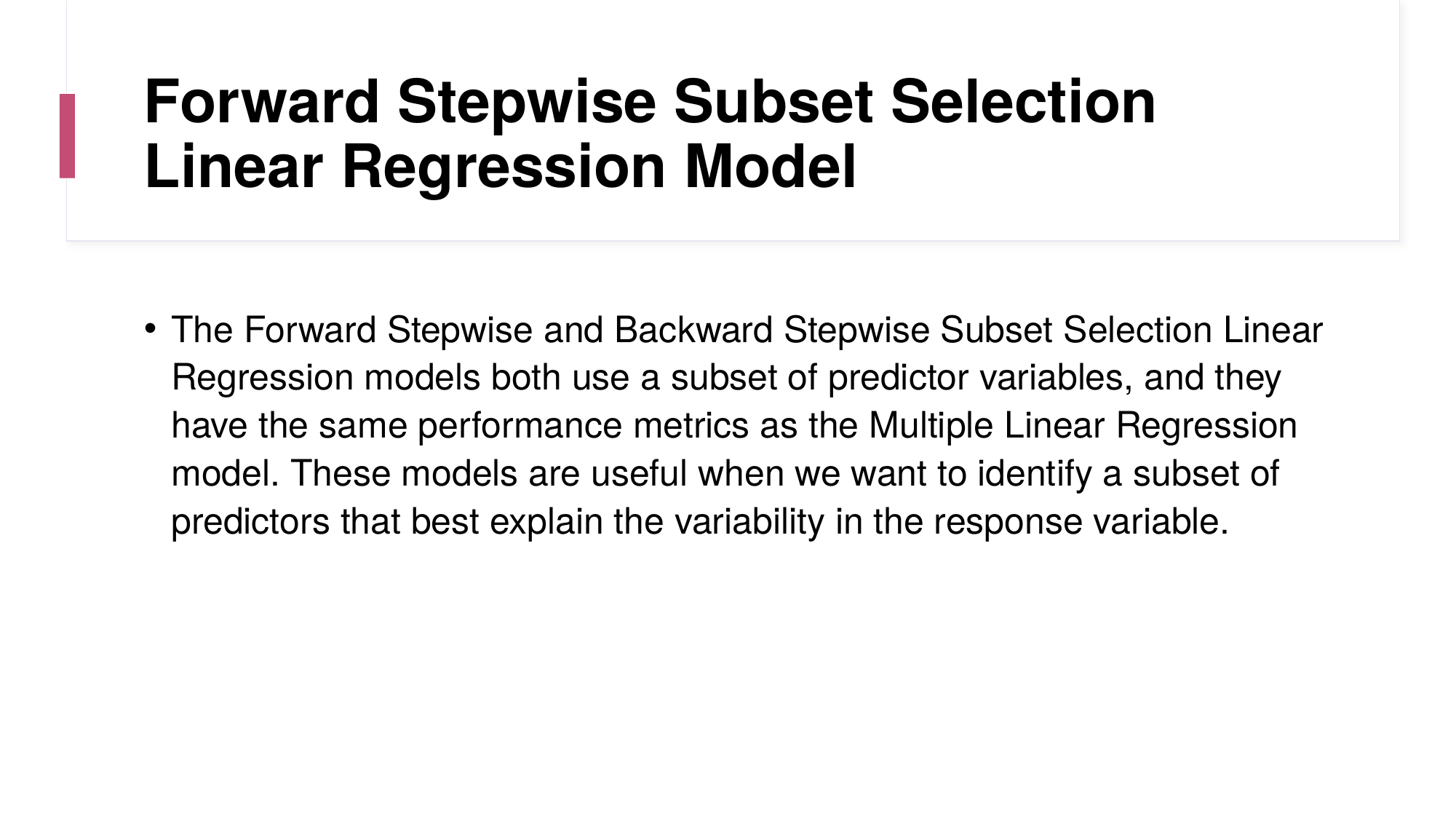

# Forward Stepwise Subset Selection Linear Regression Model
The Forward Stepwise and Backward Stepwise Subset Selection Linear Regression models both use a subset of predictor variables, and they have the same performance metrics as the Multiple Linear Regression model. These models are useful when we want to identify a subset of predictors that best explain the variability in the response variable.